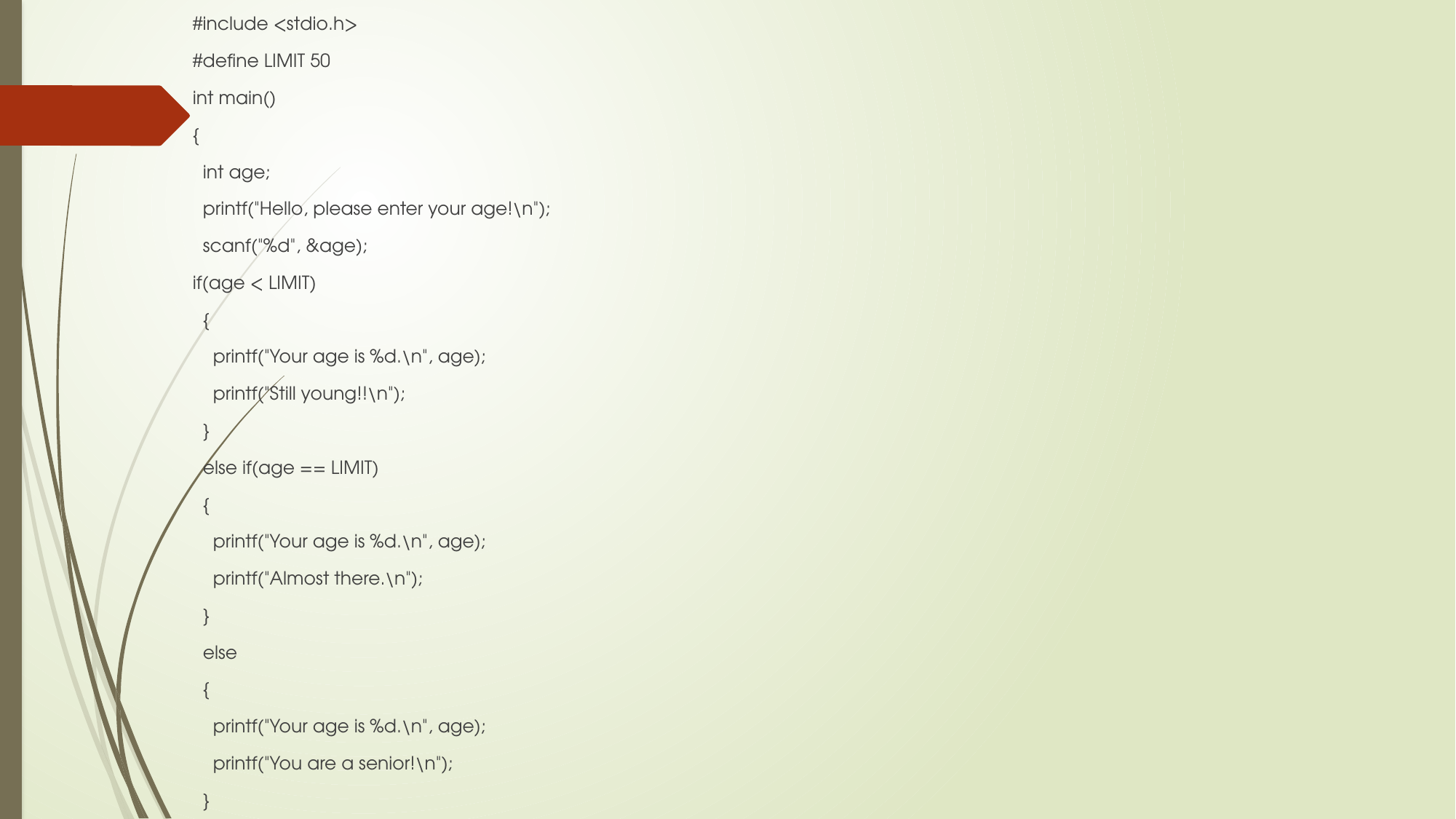

#include <stdio.h>
#define LIMIT 50
int main()
{
  int age;
  printf("Hello, please enter your age!\n");
  scanf("%d", &age);
if(age < LIMIT)
  {
    printf("Your age is %d.\n", age);
    printf("Still young!!\n");
  }
  else if(age == LIMIT)
  {
    printf("Your age is %d.\n", age);
    printf("Almost there.\n");
  }
  else
  {
    printf("Your age is %d.\n", age);
    printf("You are a senior!\n");
  }

  return 0;
}